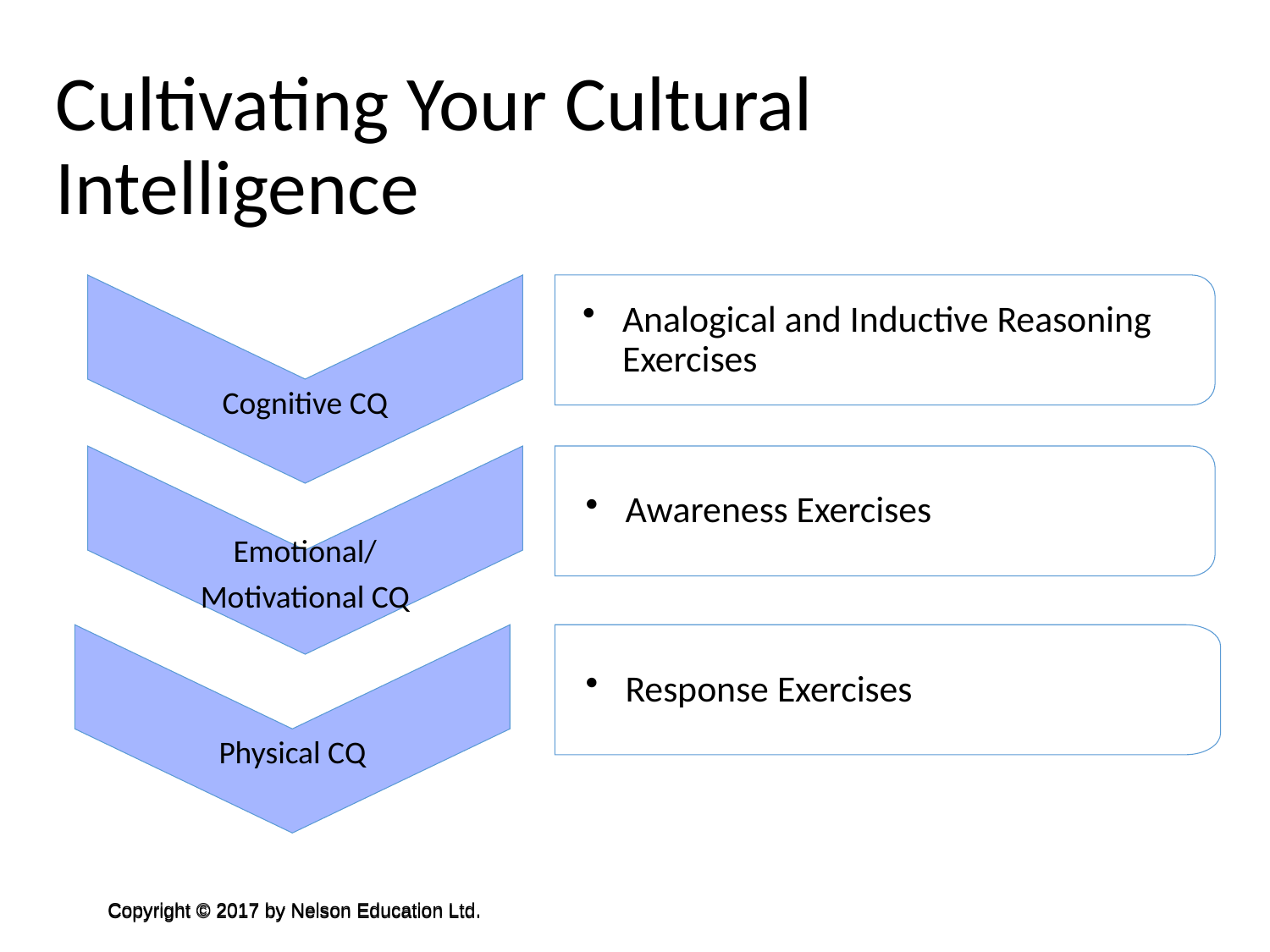

Cultivating Your Cultural Intelligence

Cognitive CQ
Analogical and Inductive Reasoning Exercises

Emotional/
Motivational CQ
Awareness Exercises

Physical CQ
Response Exercises